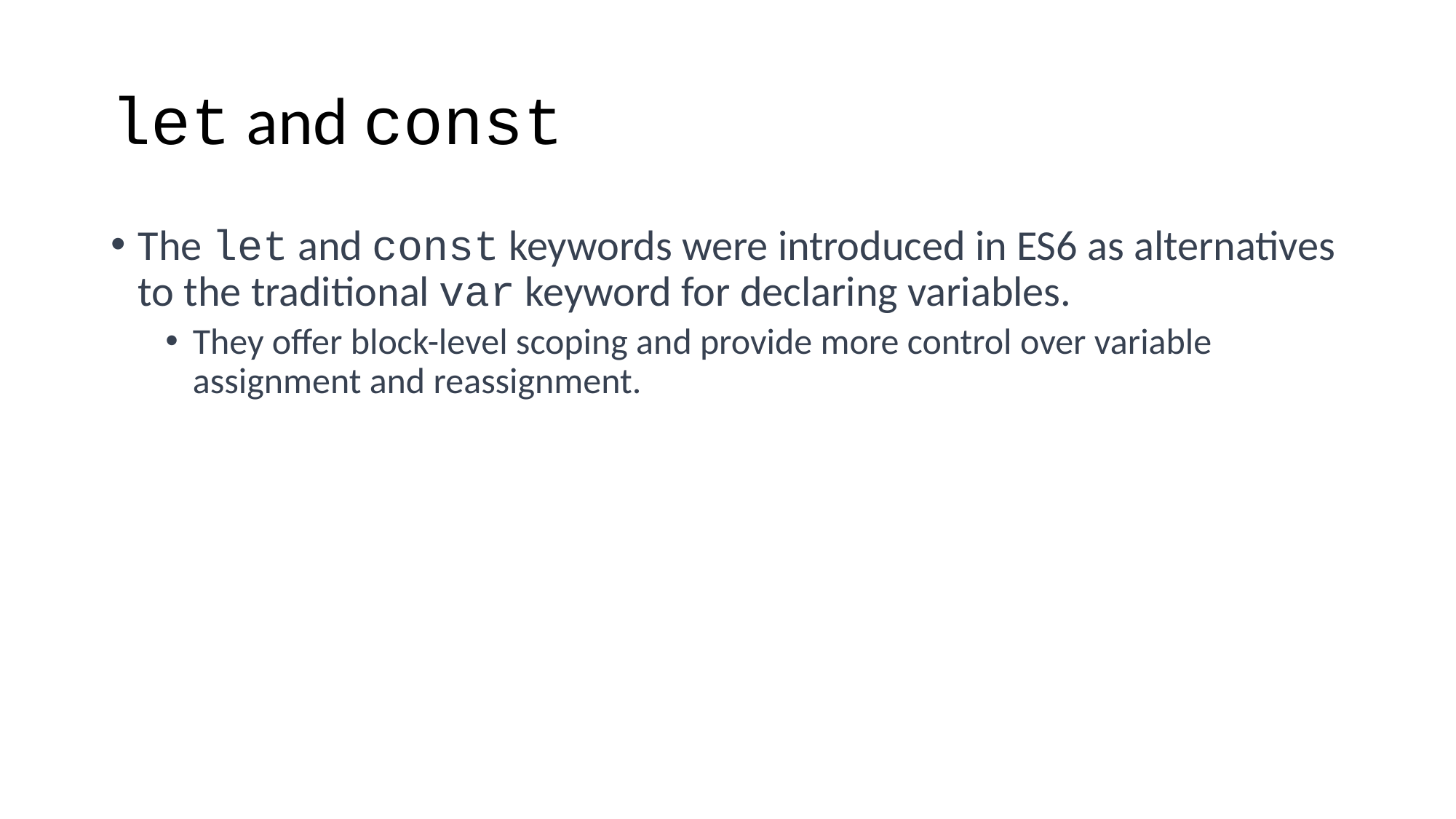

# let and const
The let and const keywords were introduced in ES6 as alternatives to the traditional var keyword for declaring variables.
They offer block-level scoping and provide more control over variable assignment and reassignment.